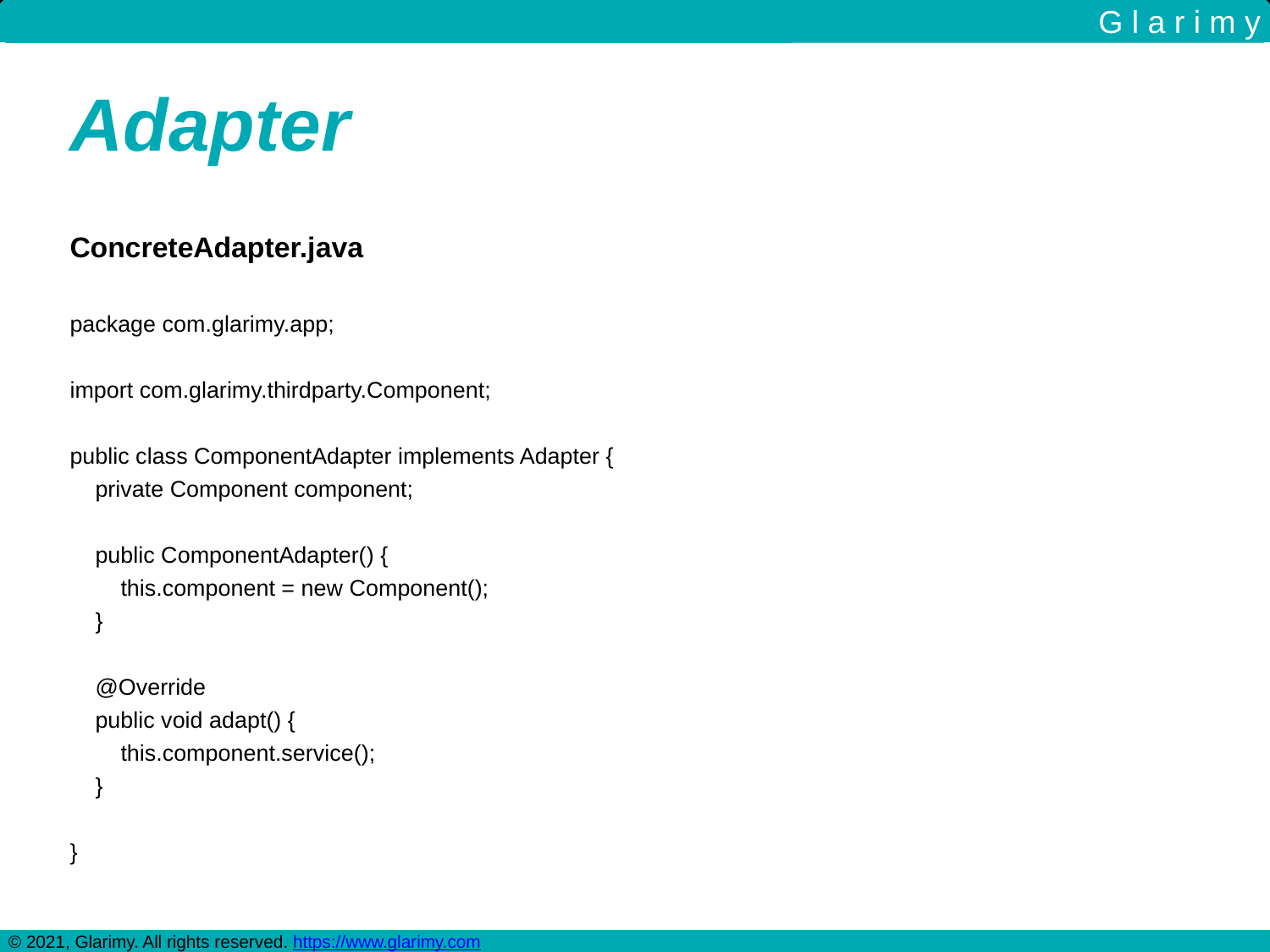

G l a r i m y

Adapter
ConcreteAdapter.java

package com.glarimy.app;

import com.glarimy.thirdparty.Component;

public class ComponentAdapter implements Adapter {
    private Component component;

    public ComponentAdapter() {
        this.component = new Component();
    }

    @Override
    public void adapt() {
        this.component.service();
    }

}
© 2021, Glarimy. All rights reserved. https://www.glarimy.com